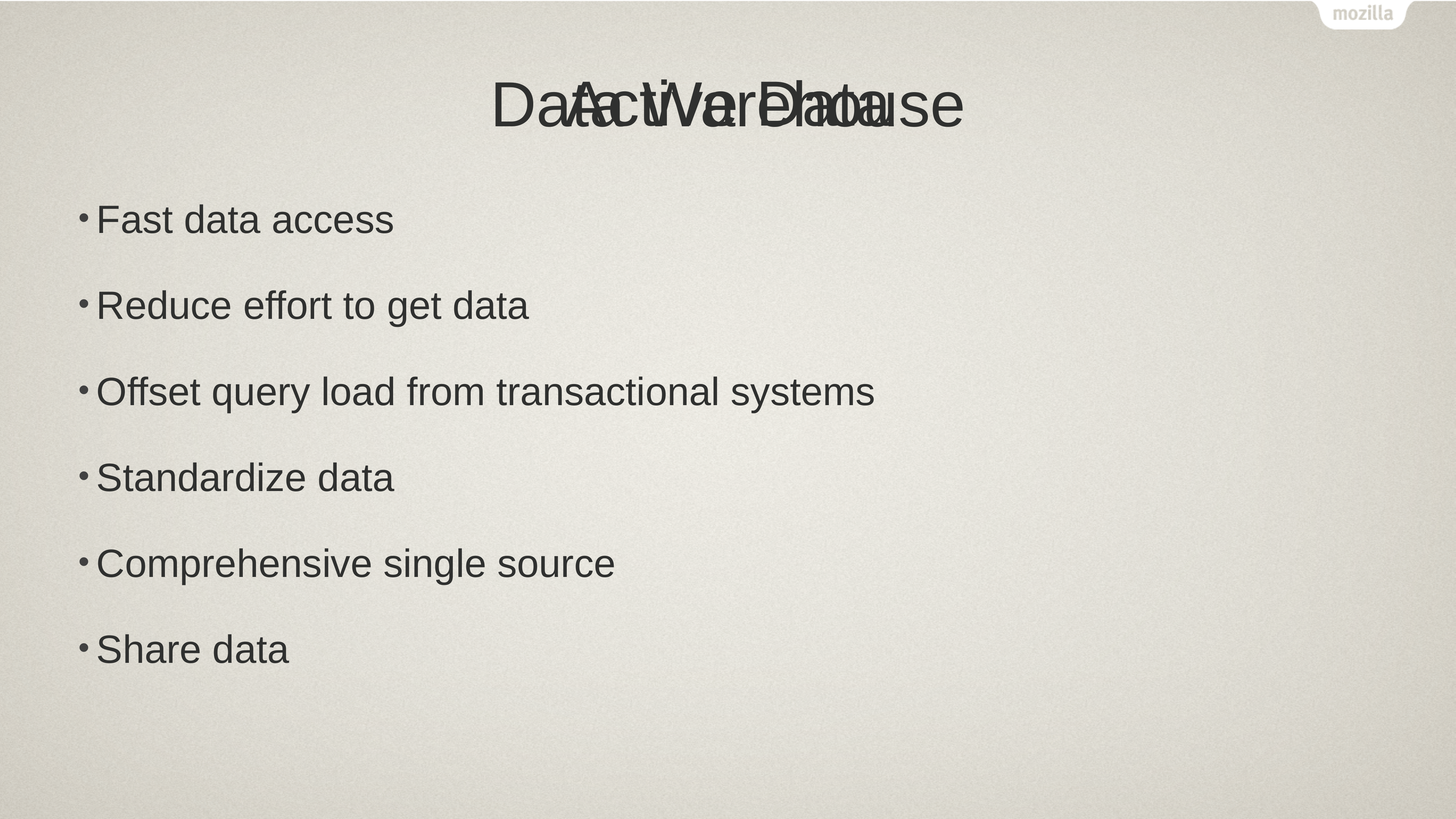

Active Data
# Data Warehouse
Fast data access
Reduce effort to get data
Offset query load from transactional systems
Standardize data
Comprehensive single source
Share data